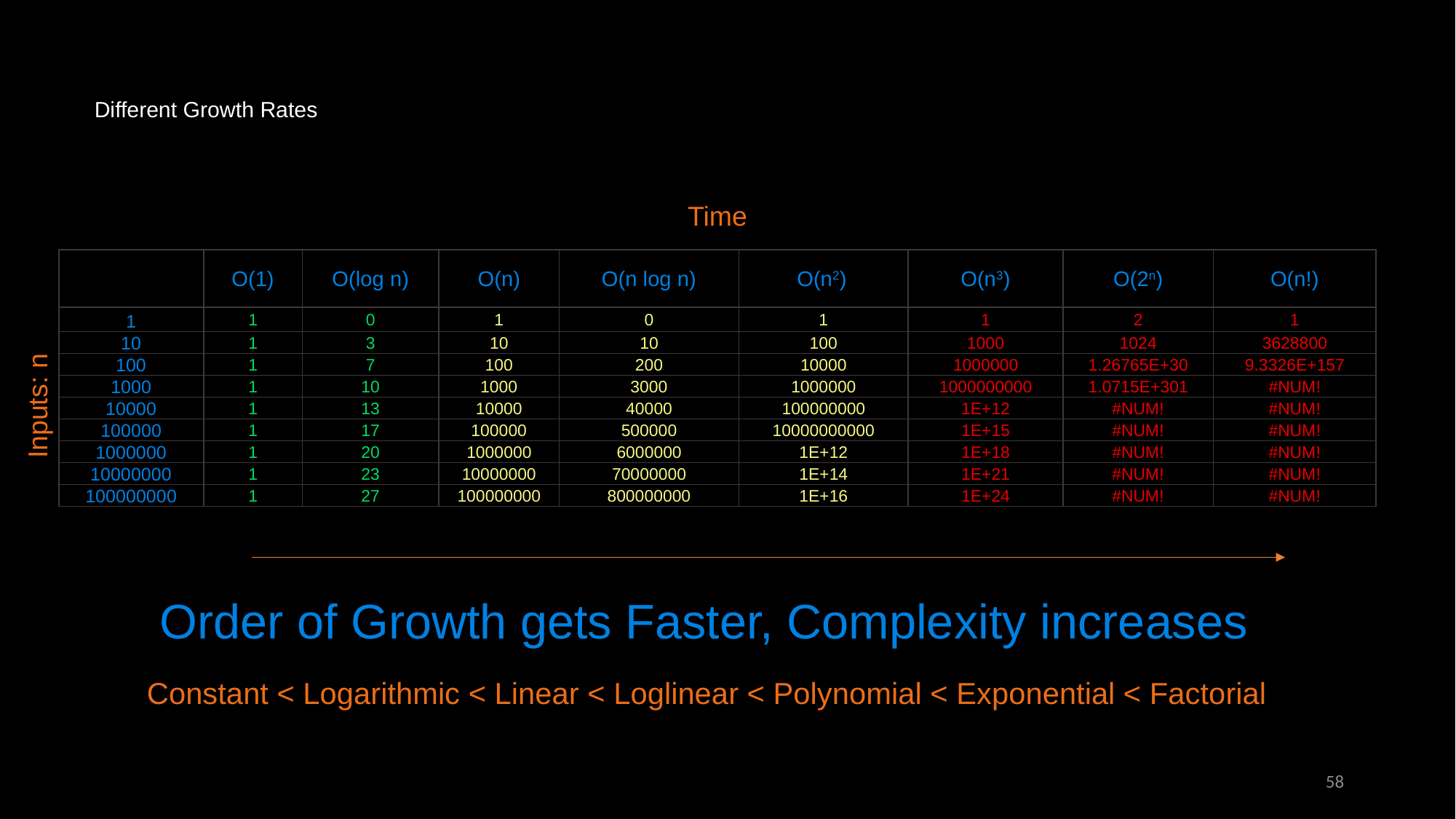

# Different Growth Rates
Time
|  | O(1) | O(log n) | O(n) | O(n log n) | O(n2) | O(n3) | O(2n) | O(n!) |
| --- | --- | --- | --- | --- | --- | --- | --- | --- |
| 1 | 1 | 0 | 1 | 0 | 1 | 1 | 2 | 1 |
| 10 | 1 | 3 | 10 | 10 | 100 | 1000 | 1024 | 3628800 |
| 100 | 1 | 7 | 100 | 200 | 10000 | 1000000 | 1.26765E+30 | 9.3326E+157 |
| 1000 | 1 | 10 | 1000 | 3000 | 1000000 | 1000000000 | 1.0715E+301 | #NUM! |
| 10000 | 1 | 13 | 10000 | 40000 | 100000000 | 1E+12 | #NUM! | #NUM! |
| 100000 | 1 | 17 | 100000 | 500000 | 10000000000 | 1E+15 | #NUM! | #NUM! |
| 1000000 | 1 | 20 | 1000000 | 6000000 | 1E+12 | 1E+18 | #NUM! | #NUM! |
| 10000000 | 1 | 23 | 10000000 | 70000000 | 1E+14 | 1E+21 | #NUM! | #NUM! |
| 100000000 | 1 | 27 | 100000000 | 800000000 | 1E+16 | 1E+24 | #NUM! | #NUM! |
Inputs: n

Order of Growth gets Faster, Complexity increases

Constant < Logarithmic < Linear < Loglinear < Polynomial < Exponential < Factorial
58